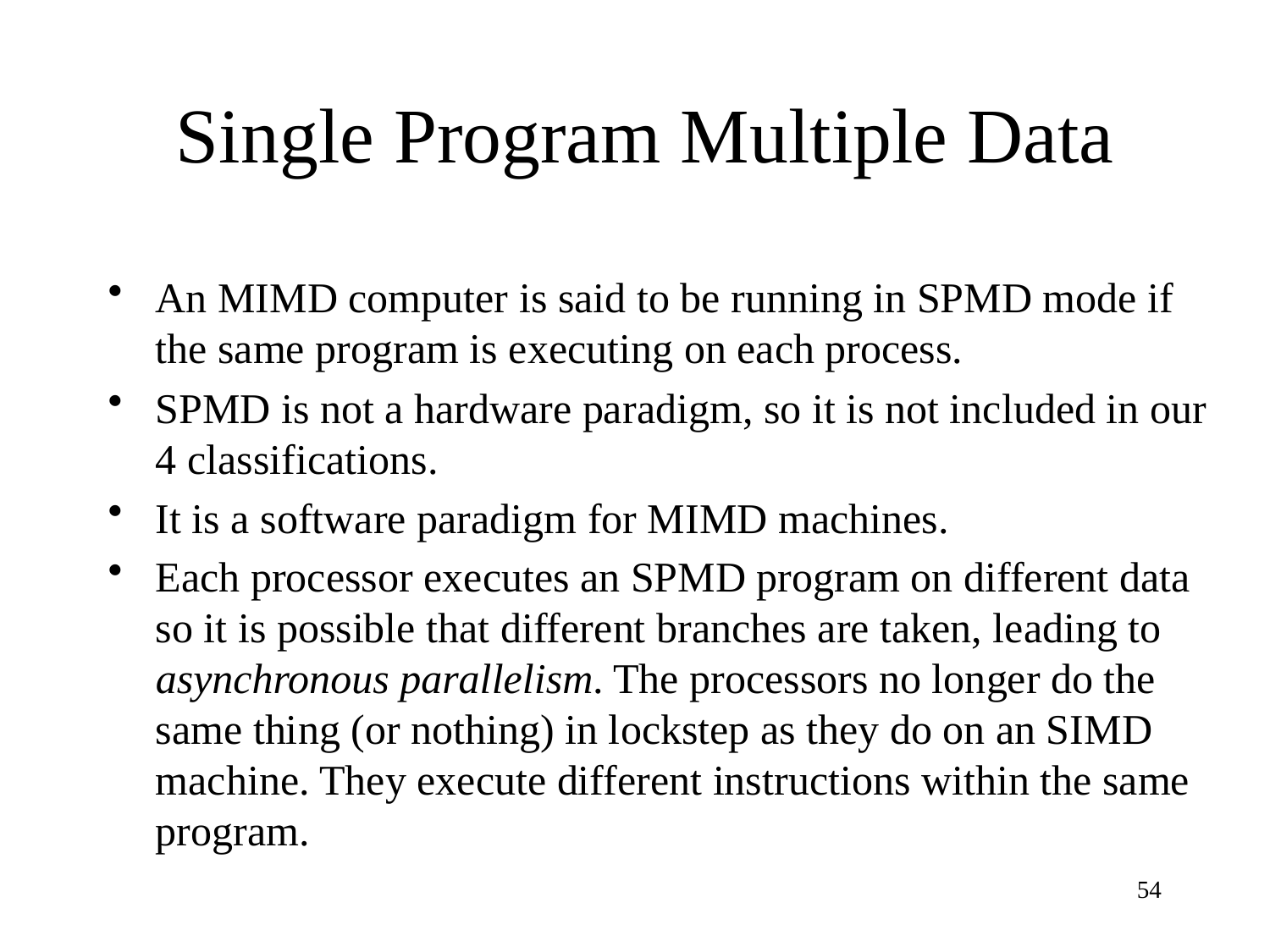

# Single Program Multiple Data
An MIMD computer is said to be running in SPMD mode if the same program is executing on each process.
SPMD is not a hardware paradigm, so it is not included in our 4 classifications.
It is a software paradigm for MIMD machines.
Each processor executes an SPMD program on different data so it is possible that different branches are taken, leading to asynchronous parallelism. The processors no longer do the same thing (or nothing) in lockstep as they do on an SIMD machine. They execute different instructions within the same program.
54